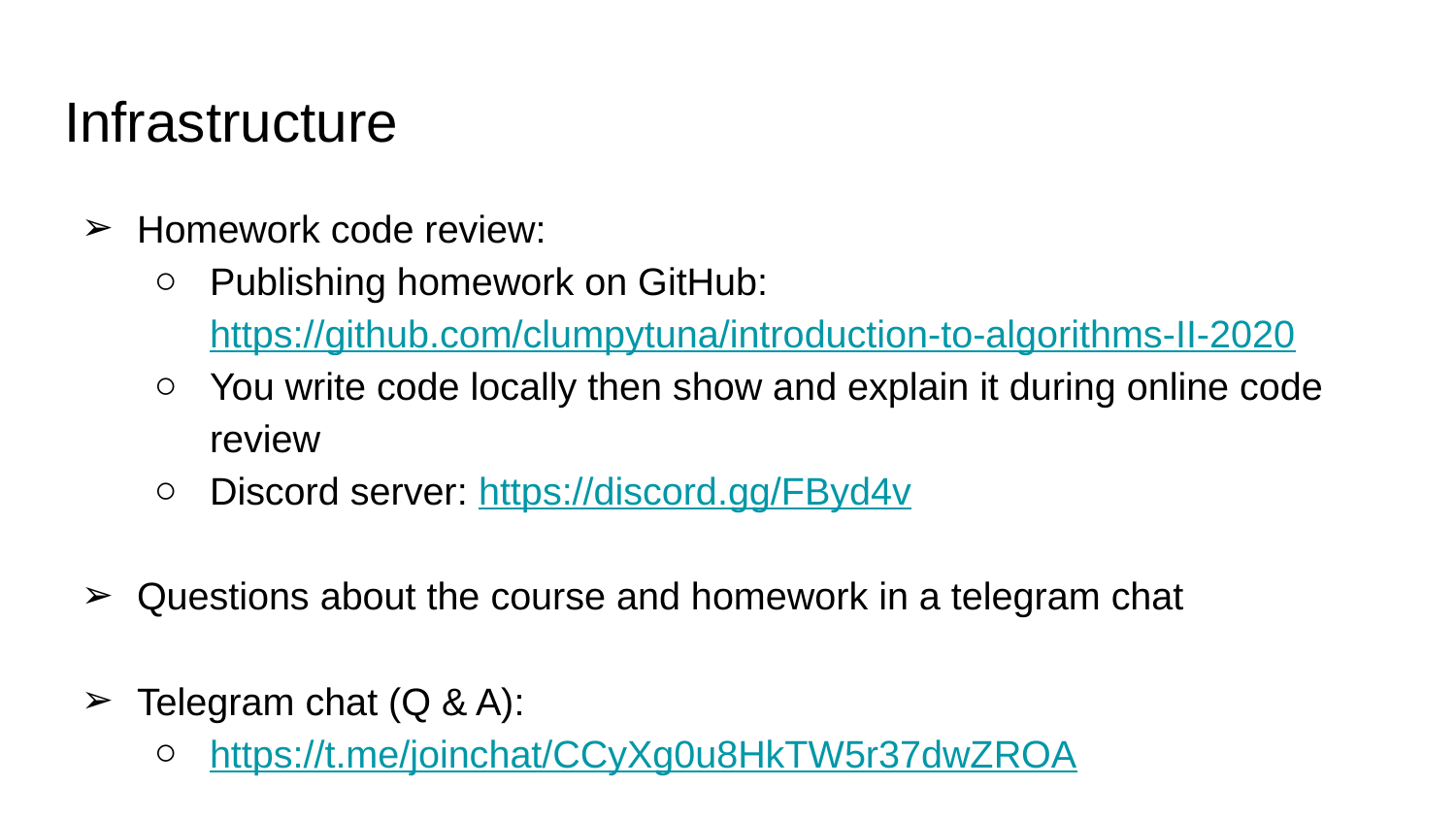

# Infrastructure
Homework code review:
Publishing homework on GitHub: https://github.com/clumpytuna/introduction-to-algorithms-II-2020
You write code locally then show and explain it during online code review
Discord server: https://discord.gg/FByd4v

Questions about the course and homework in a telegram chat

Telegram chat (Q & A):
https://t.me/joinchat/CCyXg0u8HkTW5r37dwZROA